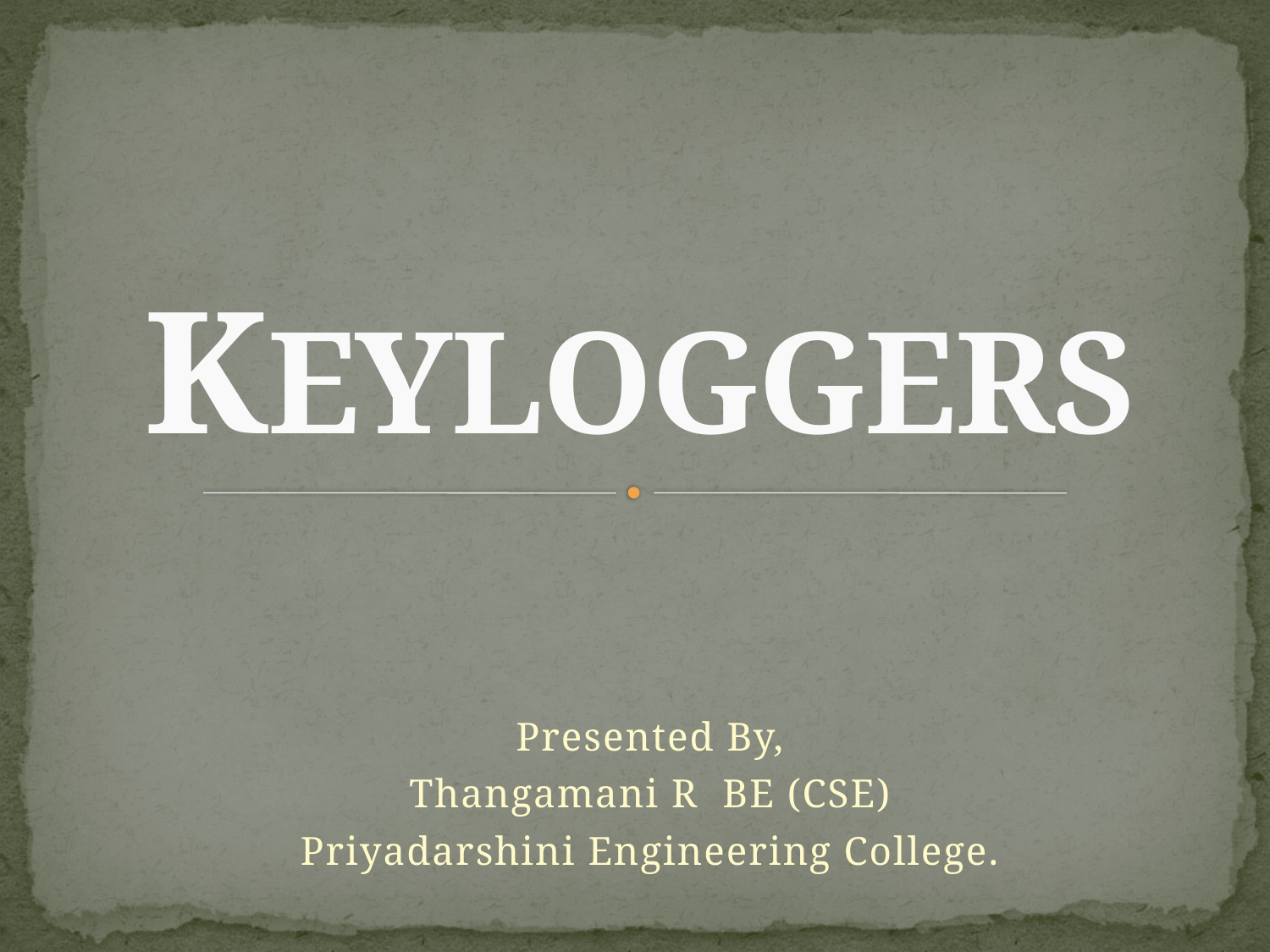

# KEYLOGGERS
Presented By,
Thangamani R  BE (CSE)
Priyadarshini Engineering College.